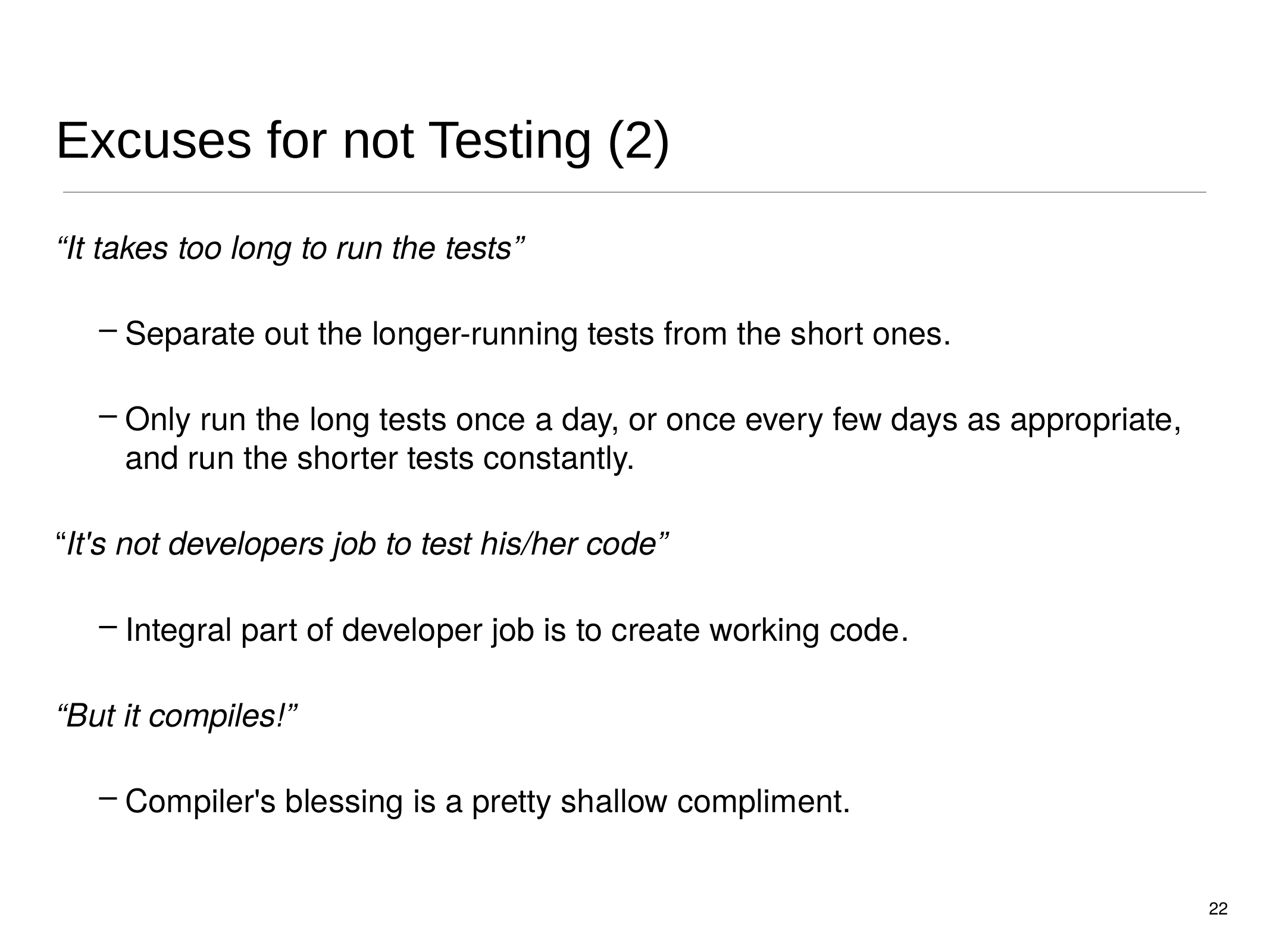

# Excuses for not Testing (2)
“It takes too long to run the tests”
Separate out the longer-running tests from the short ones.
Only run the long tests once a day, or once every few days as appropriate, and run the shorter tests constantly.
“It's not developers job to test his/her code”
Integral part of developer job is to create working code.
“But it compiles!”
Compiler's blessing is a pretty shallow compliment.
22